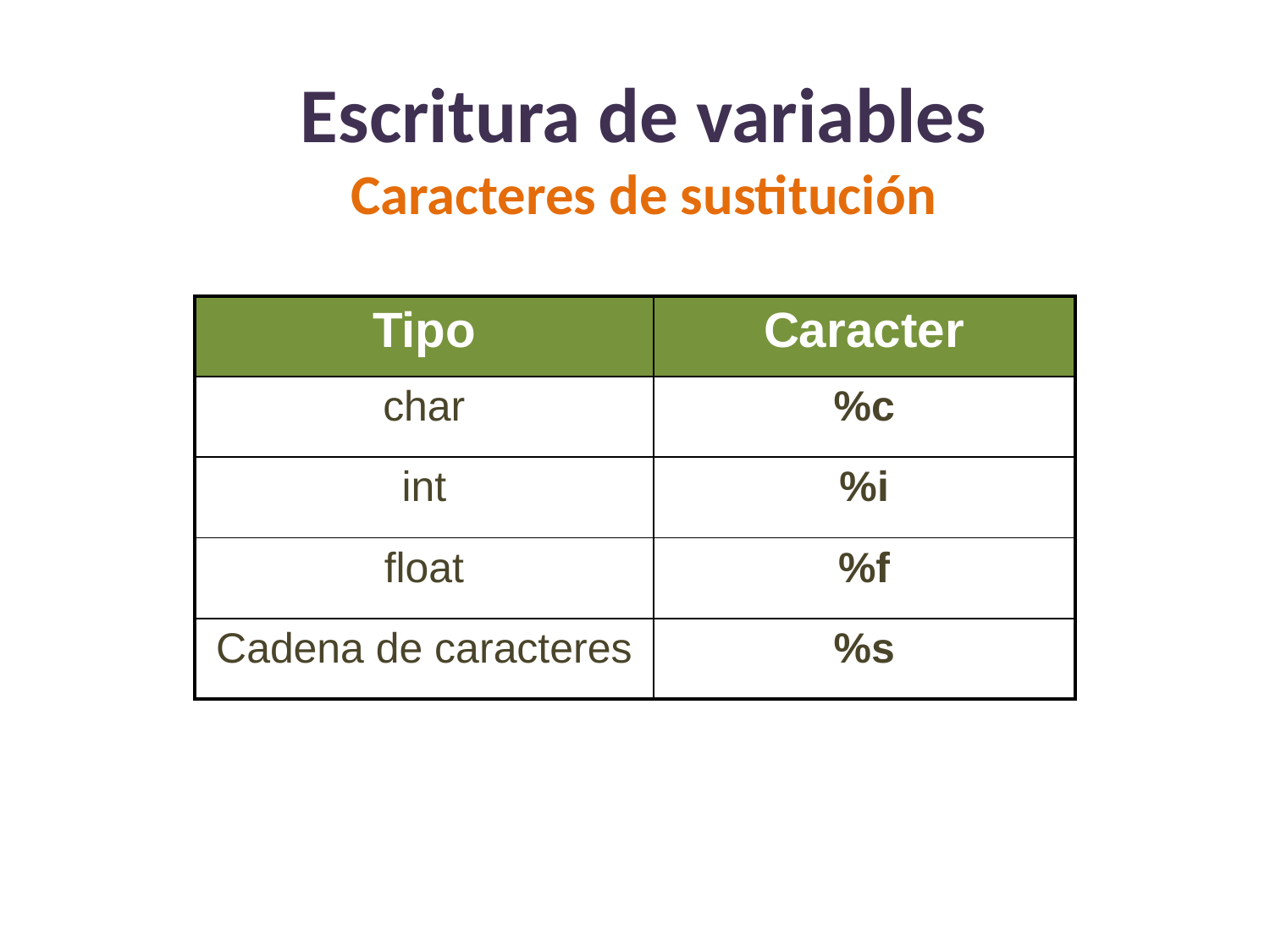

Escritura de variables
Caracteres de sustitución
| Tipo | Caracter |
| --- | --- |
| char | %c |
| int | %i |
| float | %f |
| Cadena de caracteres | %s |